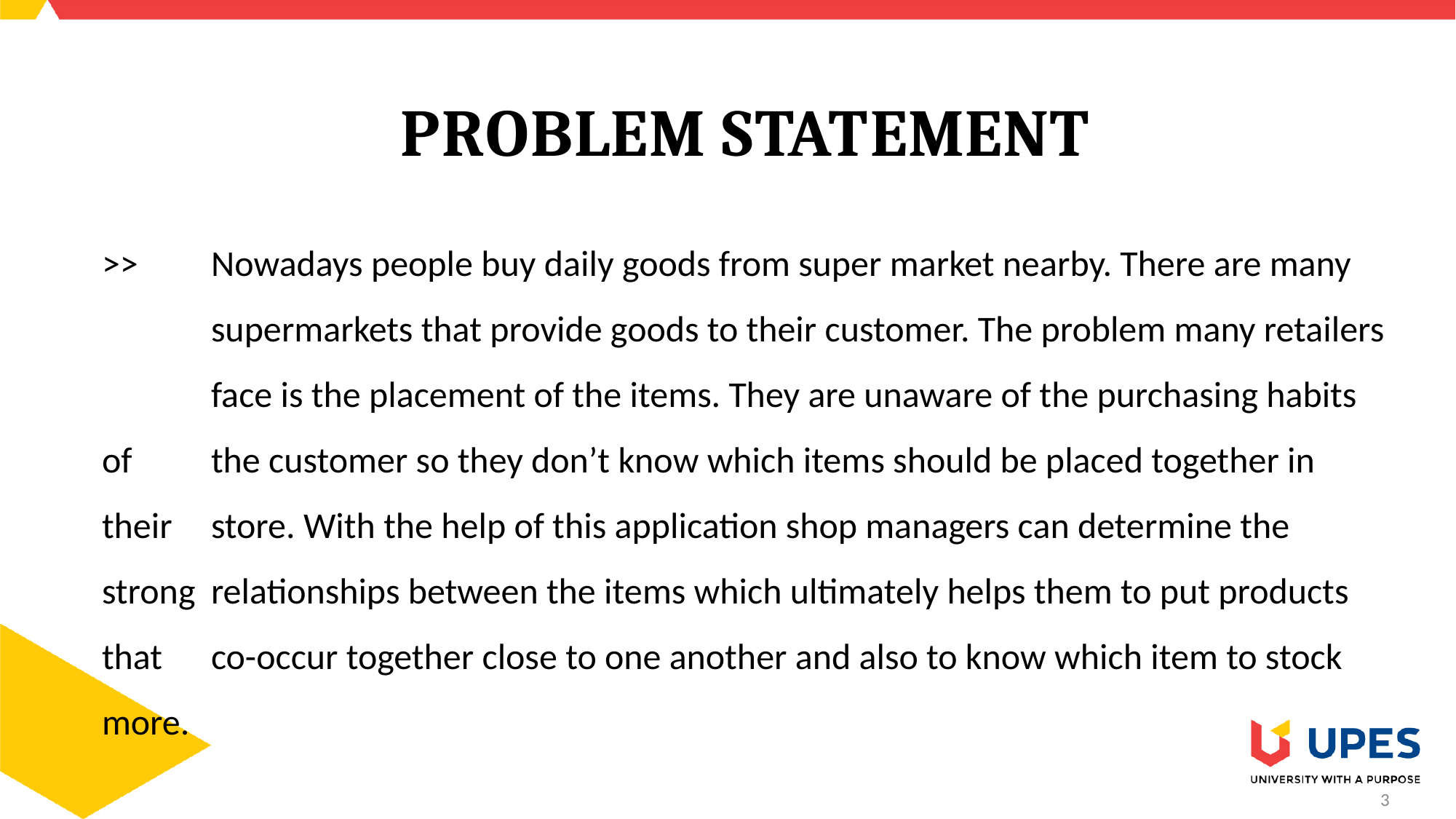

# PROBLEM STATEMENT
>>	Nowadays people buy daily goods from super market nearby. There are many 	supermarkets that provide goods to their customer. The problem many retailers 	face is the placement of the items. They are unaware of the purchasing habits of 	the customer so they don’t know which items should be placed together in their 	store. With the help of this application shop managers can determine the strong 	relationships between the items which ultimately helps them to put products that 	co-occur together close to one another and also to know which item to stock more.